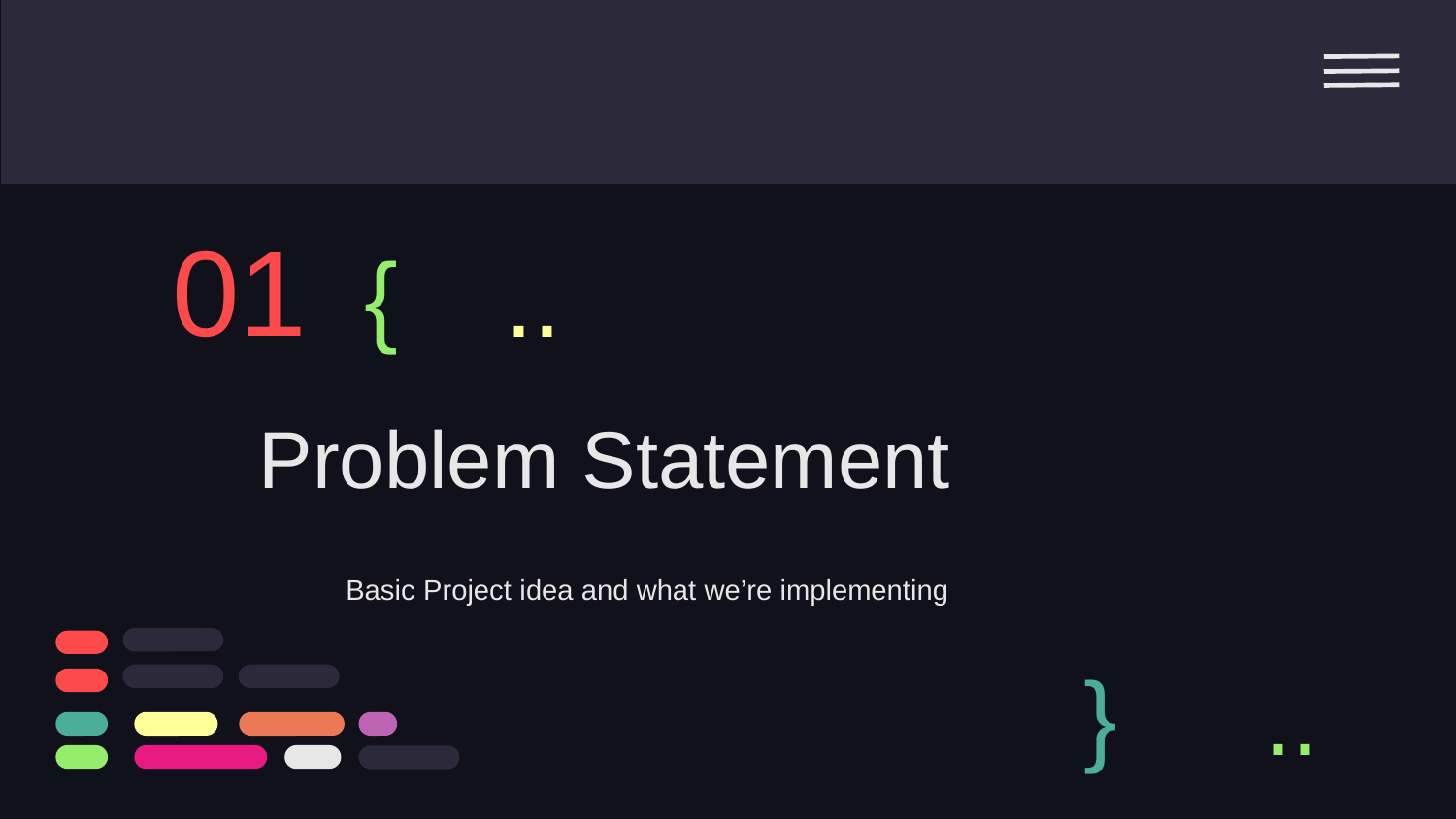

01
{
..
# Problem Statement
Basic Project idea and what we’re implementing

}
..